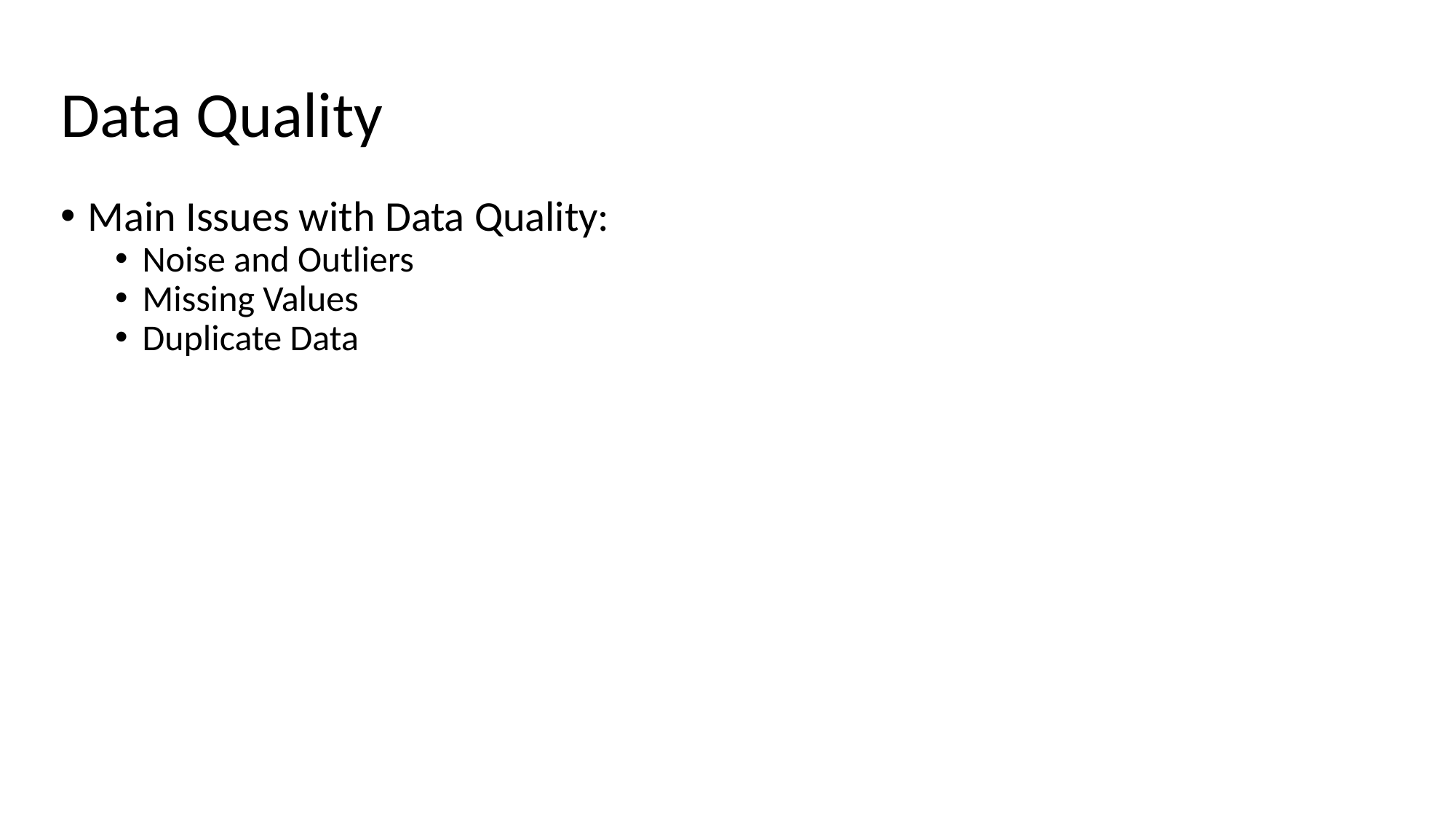

# Data Quality
Main Issues with Data Quality:
Noise and Outliers
Missing Values
Duplicate Data